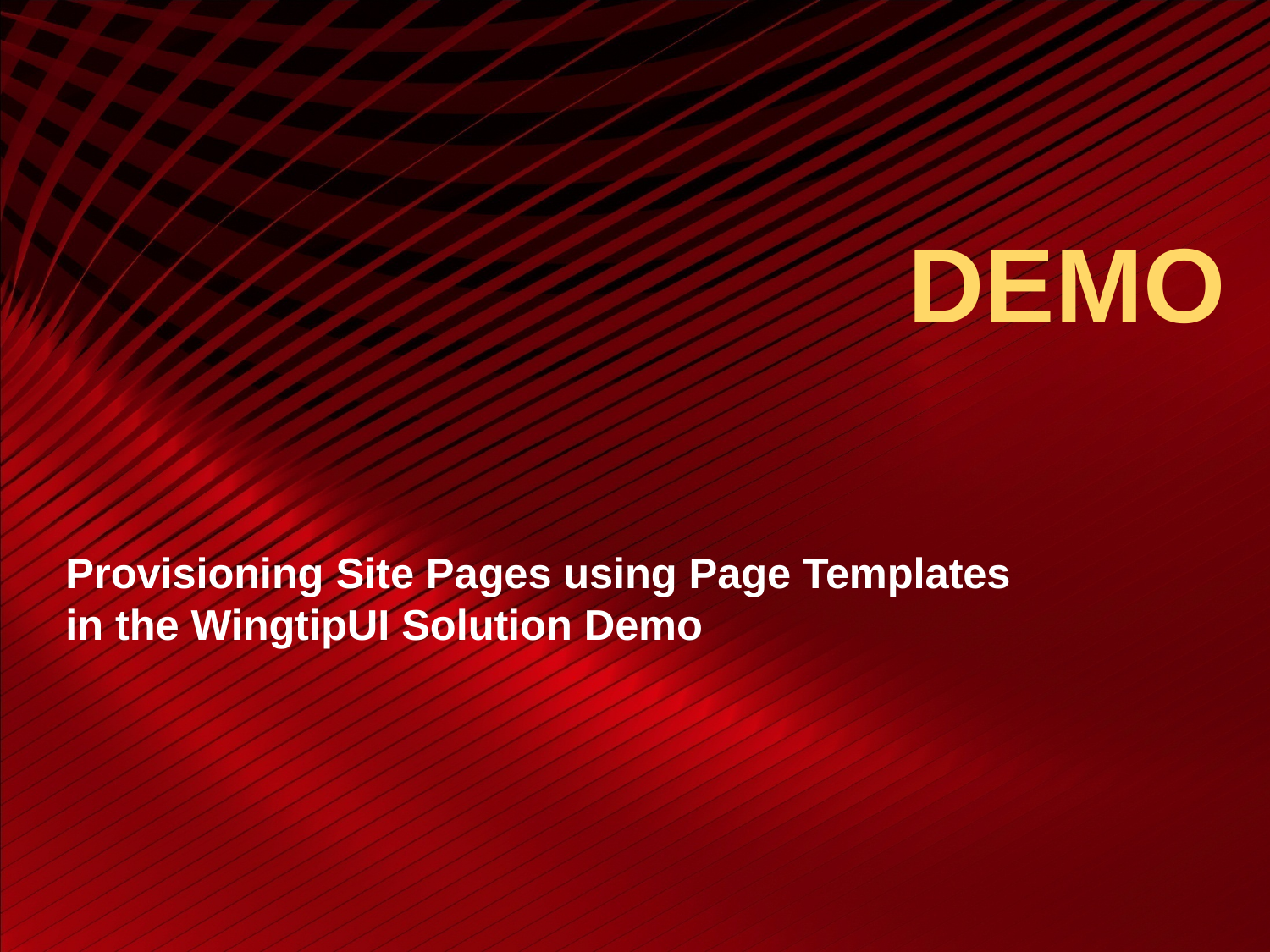

# DEMO
Provisioning Site Pages using Page Templates in the WingtipUI Solution Demo